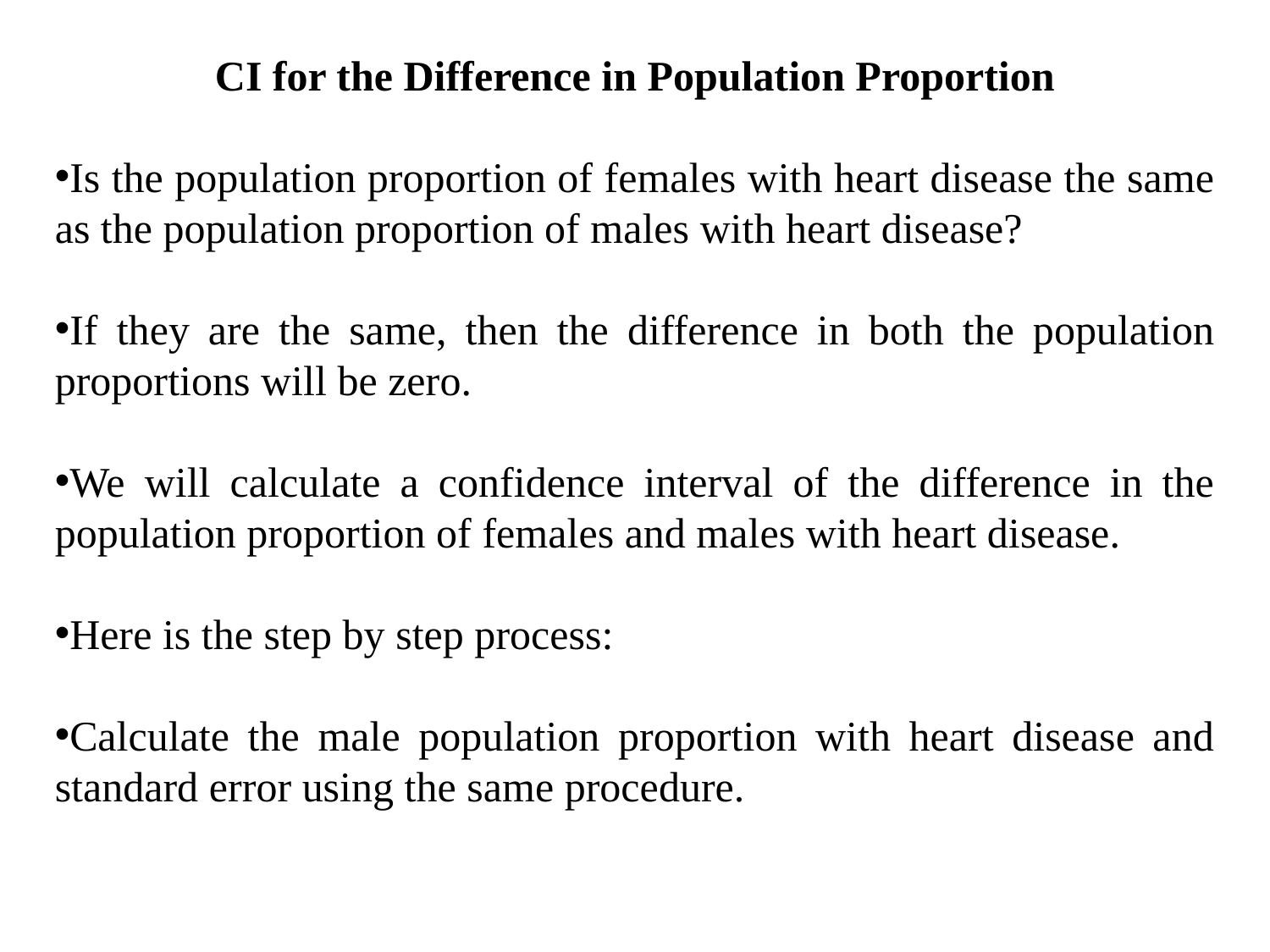

CI for the Difference in Population Proportion

Is the population proportion of females with heart disease the same as the population proportion of males with heart disease?

If they are the same, then the difference in both the population proportions will be zero.

We will calculate a confidence interval of the difference in the population proportion of females and males with heart disease.

Here is the step by step process:

Calculate the male population proportion with heart disease and standard error using the same procedure.